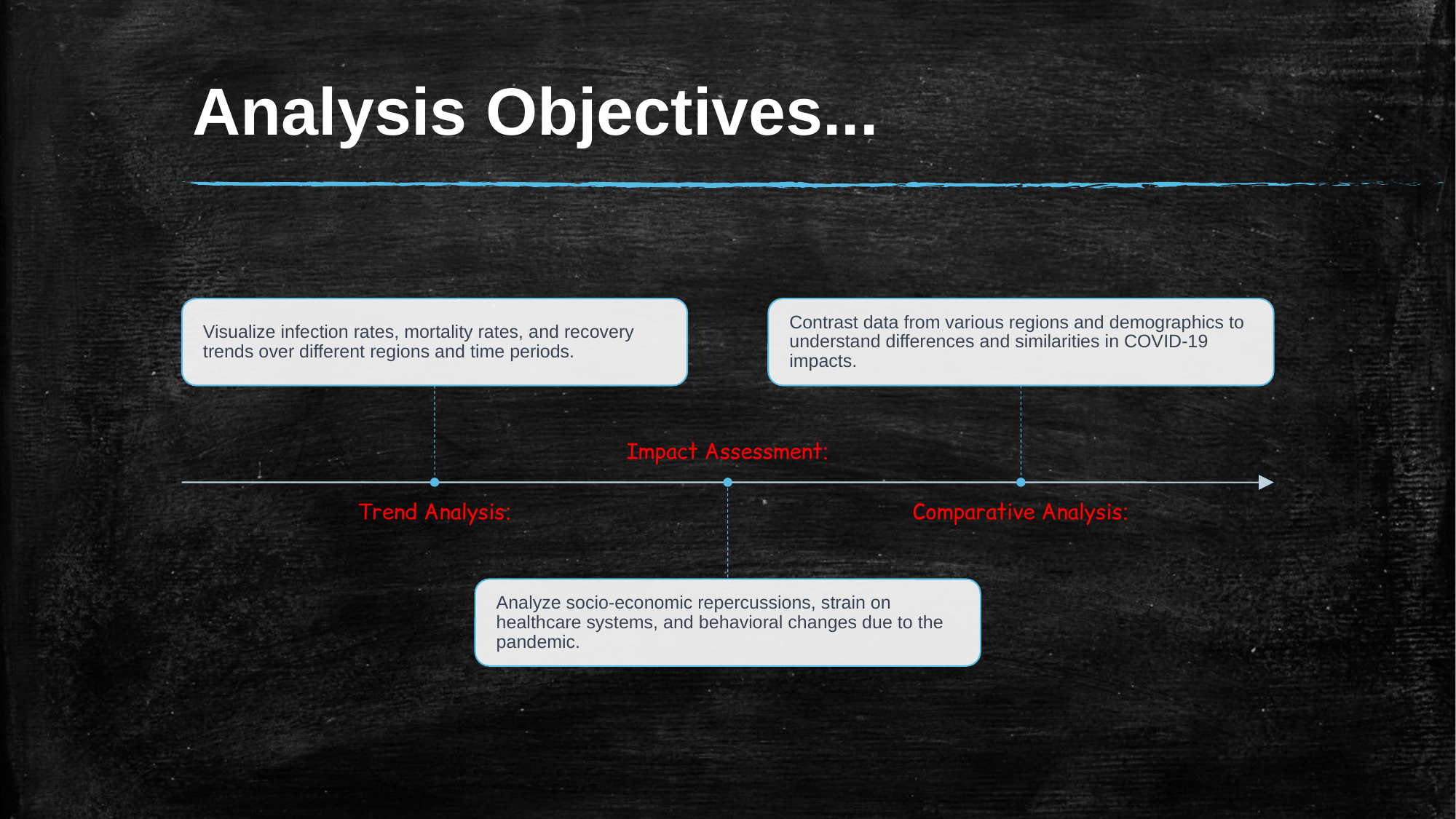

# Analysis Objectives...
Trend Analysis:
Visualize infection rates, mortality rates, and recovery trends over different regions and time periods.
Impact Assessment:
Analyze socio-economic repercussions, strain on healthcare systems, and behavioral changes due to the pandemic.
Comparative Analysis:
Contrast data from various regions and demographics to understand differences and similarities in COVID-19 impacts.